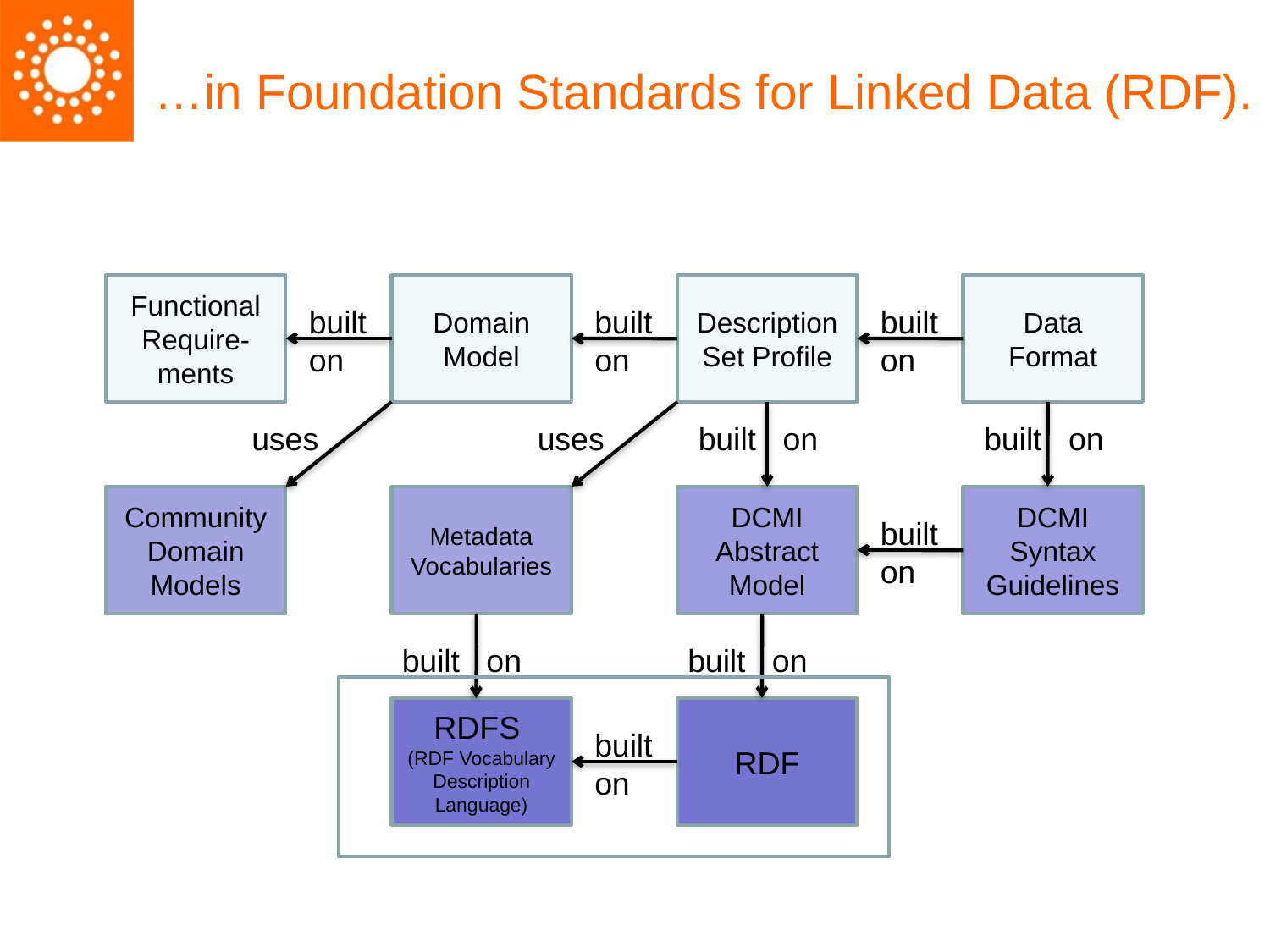

# …in Foundation Standards for Linked Data (RDF).
Functional
Require-
ments
Domain Model
Description Set Profile
Data Format
built
on
built
on
built
on
uses
uses
built   on
built   on
Community Domain Models
Metadata
Vocabularies
DCMI Abstract Model
DCMI Syntax Guidelines
built
on
built   on
built   on

RDFS
(RDF Vocabulary Description Language)
RDF
built
on